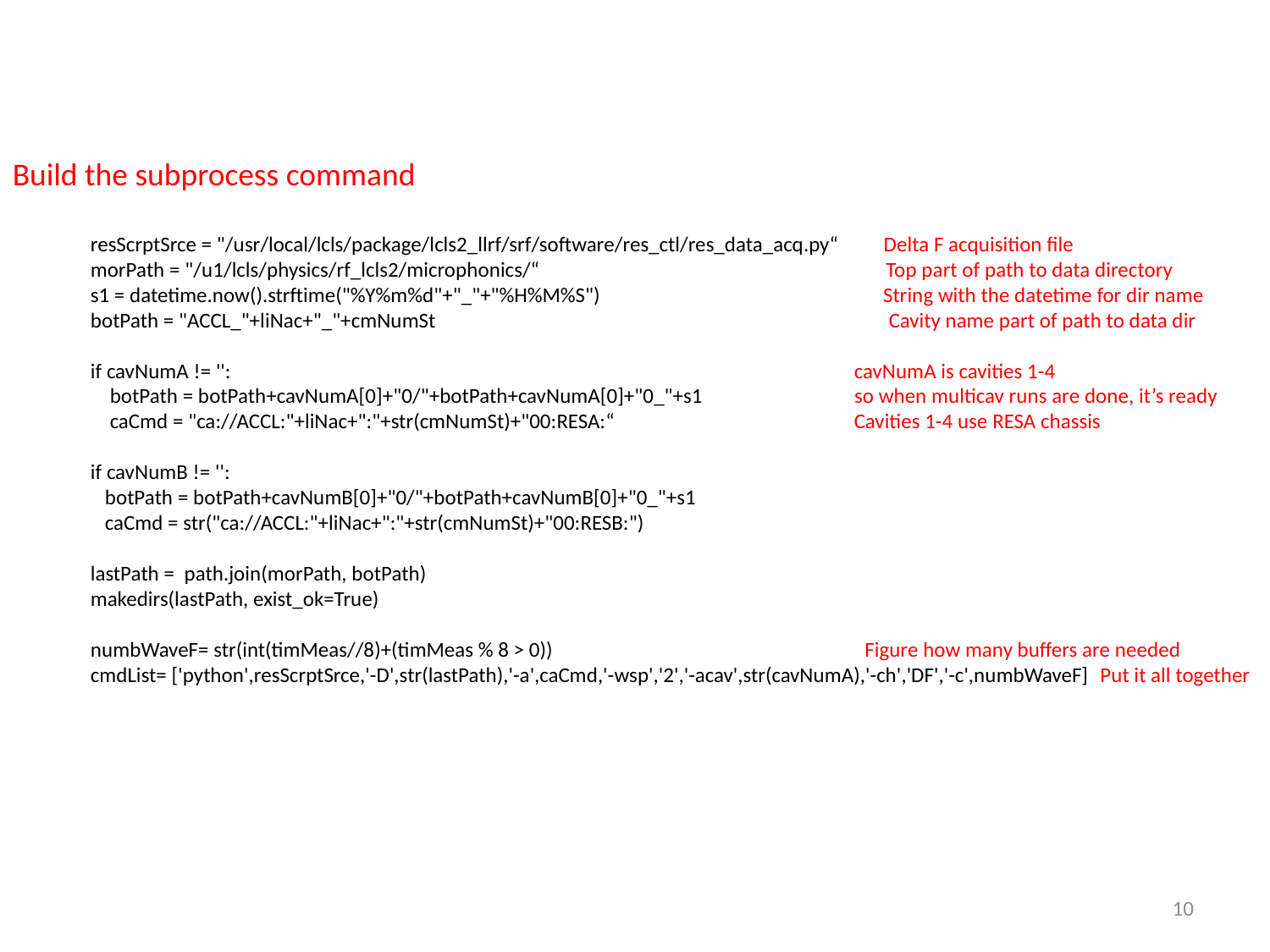

Build the subprocess command

                resScrptSrce = "/usr/local/lcls/package/lcls2_llrf/srf/software/res_ctl/res_data_acq.py“         Delta F acquisition file
                morPath = "/u1/lcls/physics/rf_lcls2/microphonics/“                                                                       Top part of path to data directory
                s1 = datetime.now().strftime("%Y%m%d"+"_"+"%H%M%S")                                                          String with the datetime for dir name
                botPath = "ACCL_"+liNac+"_"+cmNumSt                                                                                             Cavity name part of path to data dir

                if cavNumA != '':                                                                                                                                cavNumA is cavities 1-4
                    botPath = botPath+cavNumA[0]+"0/"+botPath+cavNumA[0]+"0_"+s1                               so when multicav runs are done, it’s ready
                    caCmd = "ca://ACCL:"+liNac+":"+str(cmNumSt)+"00:RESA:“                                                 Cavities 1-4 use RESA chassis

                if cavNumB != '':
                   botPath = botPath+cavNumB[0]+"0/"+botPath+cavNumB[0]+"0_"+s1
                   caCmd = str("ca://ACCL:"+liNac+":"+str(cmNumSt)+"00:RESB:")

                lastPath =  path.join(morPath, botPath)
                makedirs(lastPath, exist_ok=True)

                numbWaveF= str(int(timMeas//8)+(timMeas % 8 > 0))                                                                Figure how many buffers are needed
                cmdList= ['python',resScrptSrce,'-D',str(lastPath),'-a',caCmd,'-wsp','2','-acav',str(cavNumA),'-ch','DF','-c',numbWaveF]  Put it all together
10